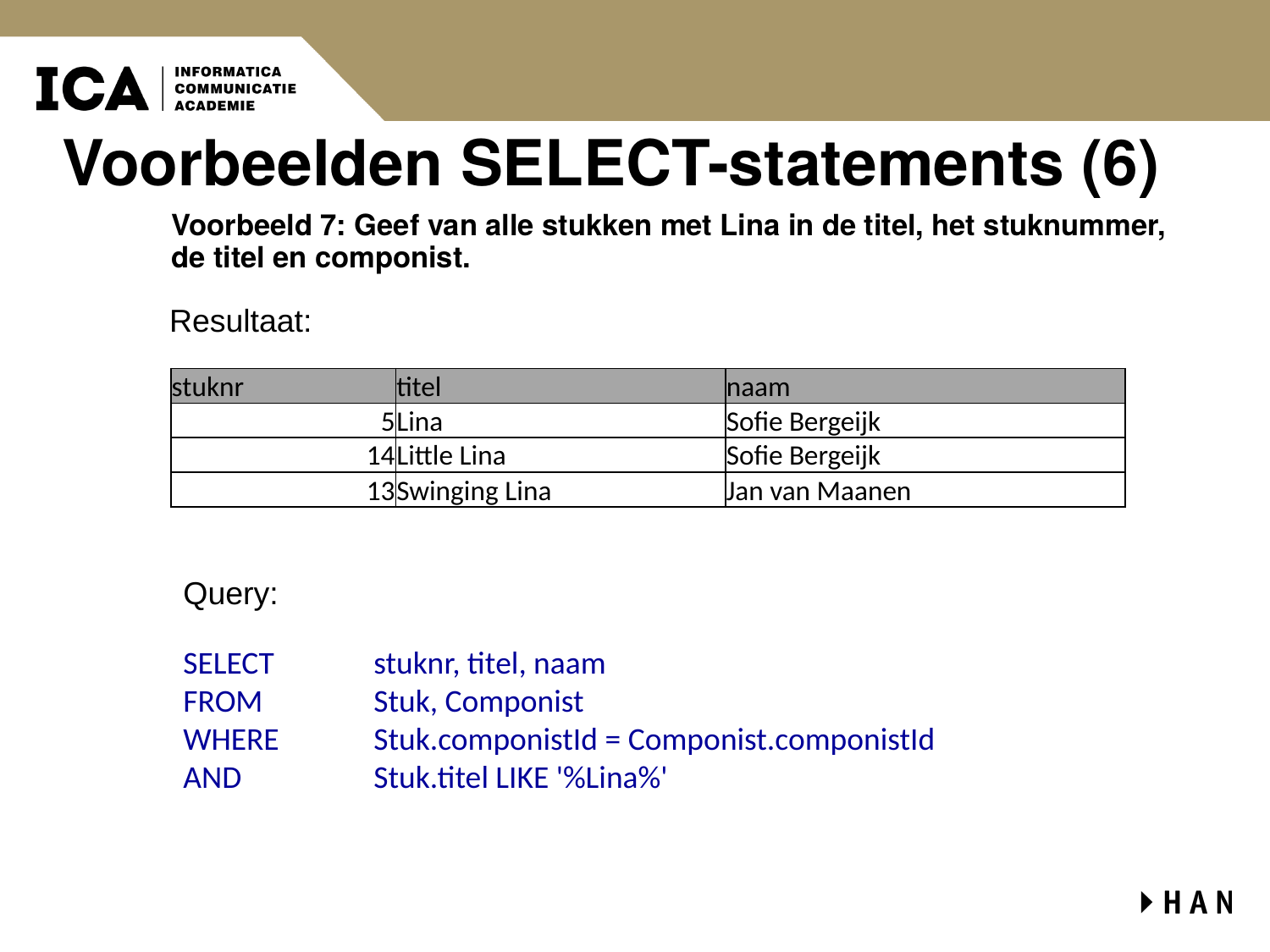

# Voorbeelden SELECT-statements (6)
Voorbeeld 7: Geef van alle stukken met Lina in de titel, het stuknummer, de titel en componist.

Resultaat:
| stuknr | titel | naam |
| --- | --- | --- |
| 5 | Lina | Sofie Bergeijk |
| 14 | Little Lina | Sofie Bergeijk |
| 13 | Swinging Lina | Jan van Maanen |

Query:
SELECT	stuknr, titel, naam
FROM	Stuk, Componist
WHERE	Stuk.componistId = Componist.componistId
AND	Stuk.titel LIKE '%Lina%'